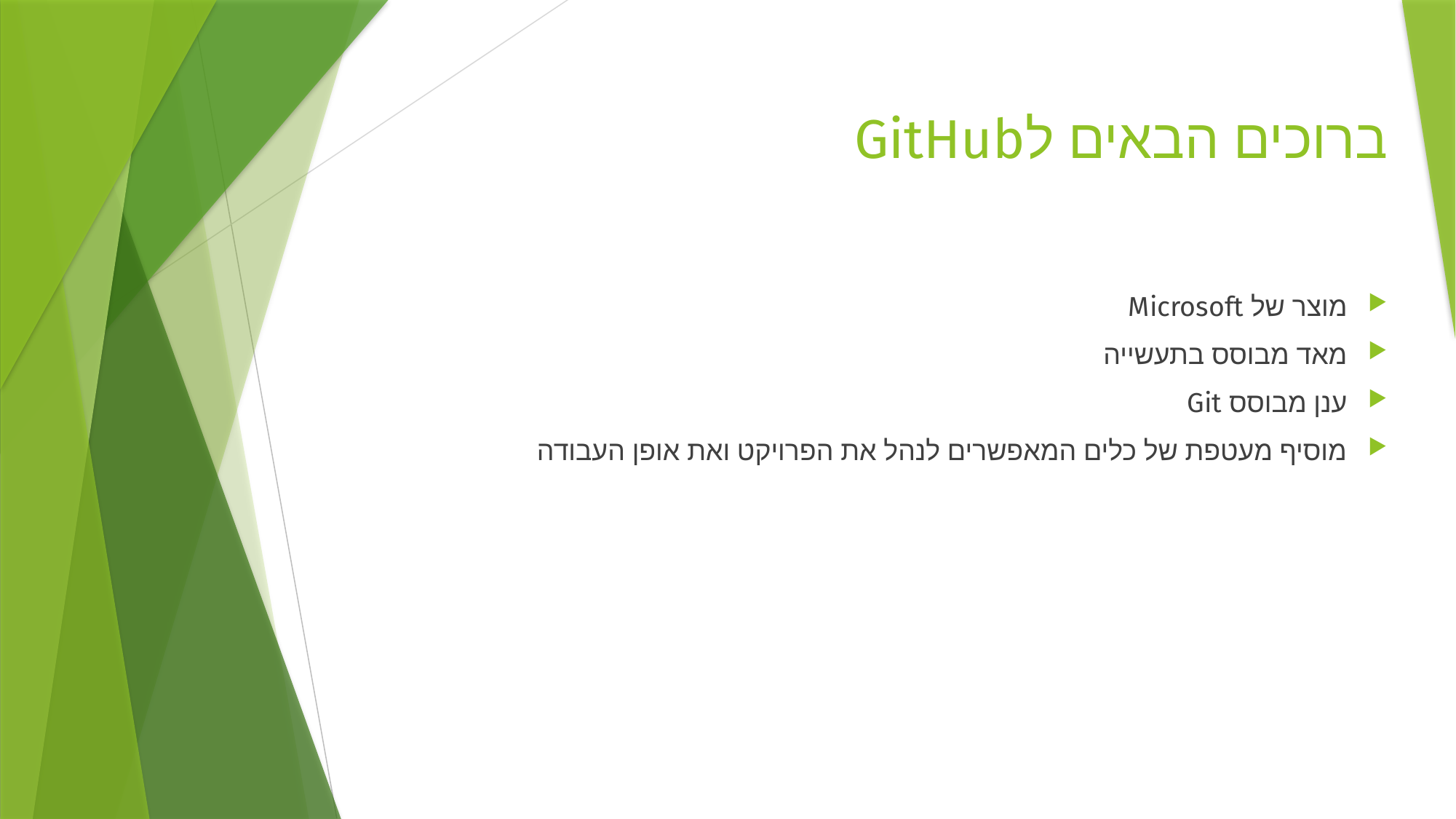

# ברוכים הבאים לGitHub
מוצר של Microsoft
מאד מבוסס בתעשייה
ענן מבוסס Git
מוסיף מעטפת של כלים המאפשרים לנהל את הפרויקט ואת אופן העבודה